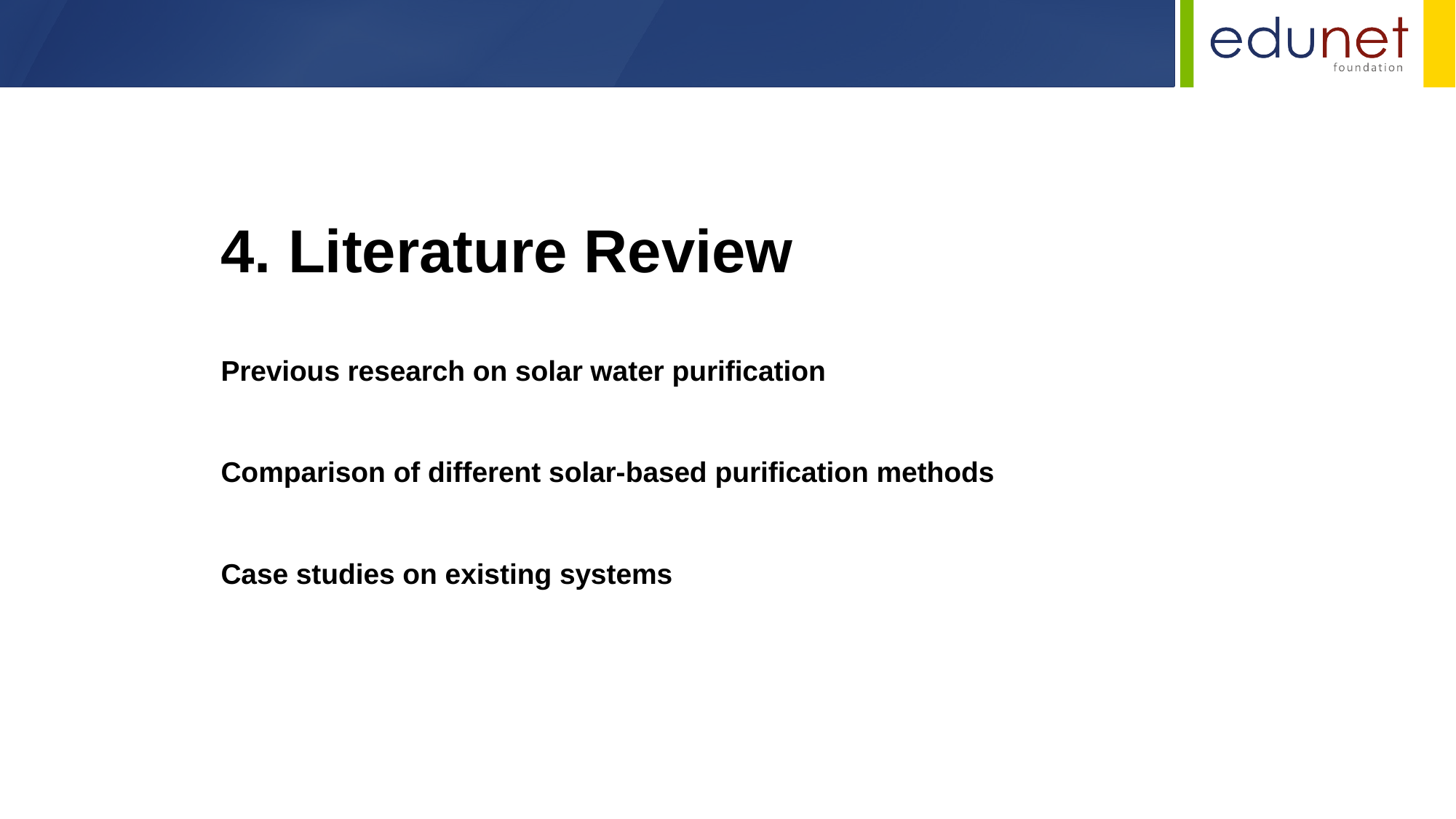

4. Literature Review

Previous research on solar water purification

Comparison of different solar-based purification methods

Case studies on existing systems